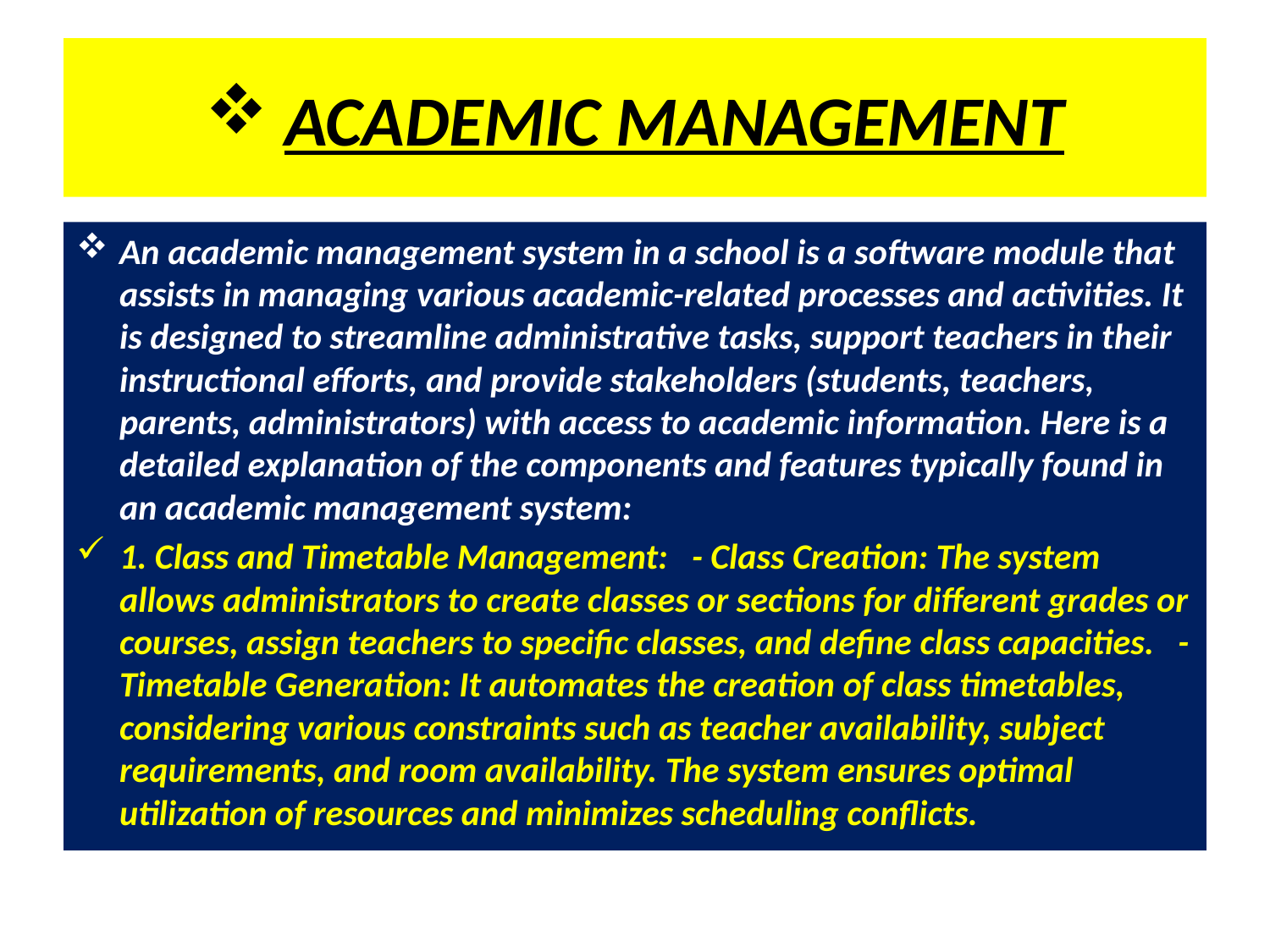

# ACADEMIC MANAGEMENT
An academic management system in a school is a software module that assists in managing various academic-related processes and activities. It is designed to streamline administrative tasks, support teachers in their instructional efforts, and provide stakeholders (students, teachers, parents, administrators) with access to academic information. Here is a detailed explanation of the components and features typically found in an academic management system:
1. Class and Timetable Management:   - Class Creation: The system allows administrators to create classes or sections for different grades or courses, assign teachers to specific classes, and define class capacities.   - Timetable Generation: It automates the creation of class timetables, considering various constraints such as teacher availability, subject requirements, and room availability. The system ensures optimal utilization of resources and minimizes scheduling conflicts.